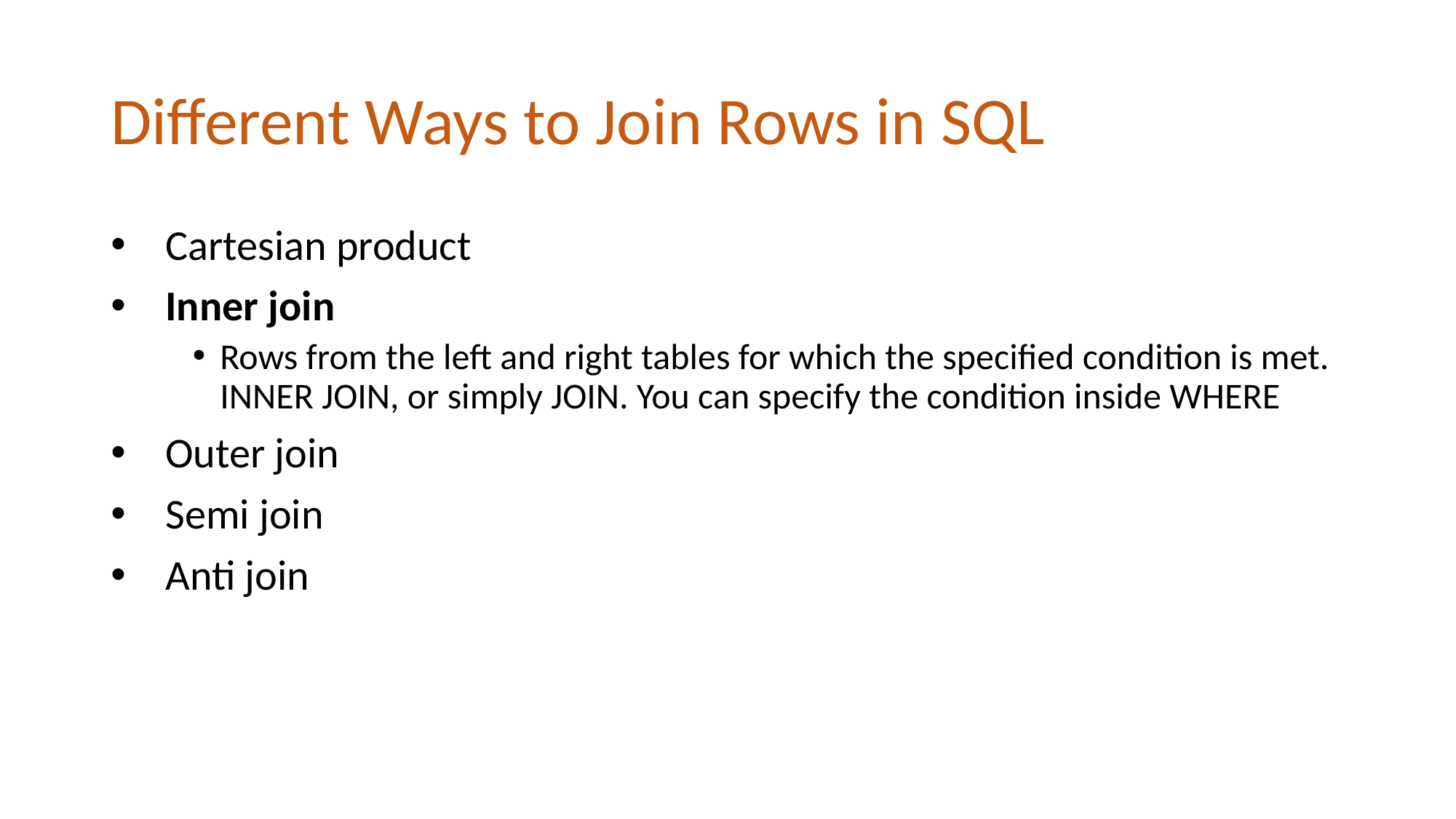

# Different Ways to Join Rows in SQL
Cartesian product
Inner join
Rows from the left and right tables for which the specified condition is met. INNER JOIN, or simply JOIN. You can specify the condition inside WHERE
Outer join
Semi join
Anti join